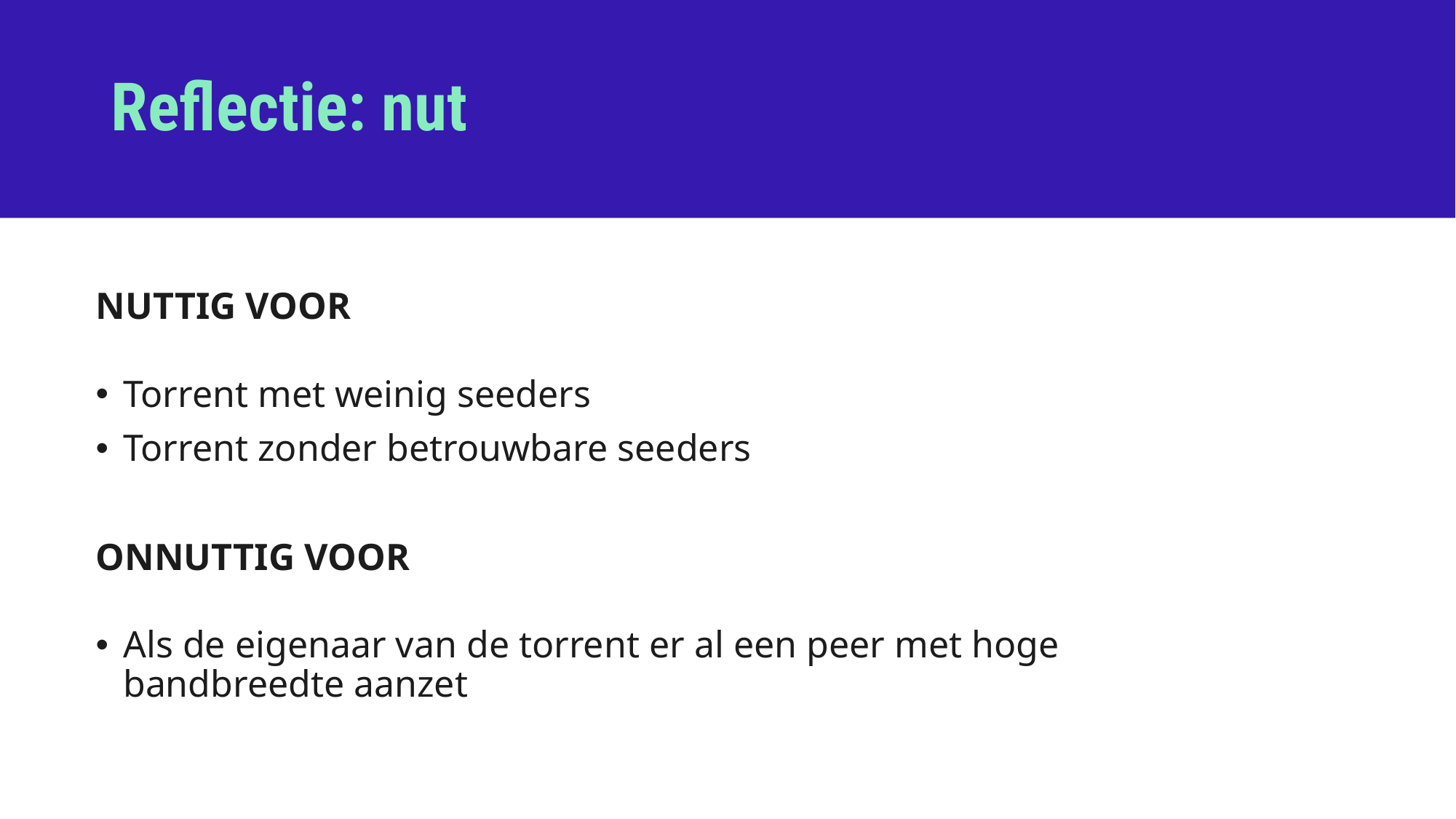

# Reflectie: nut
NUTTIG VOOR

Torrent met weinig seeders
Torrent zonder betrouwbare seeders

ONNUTTIG VOOR

Als de eigenaar van de torrent er al een peer met hoge bandbreedte aanzet